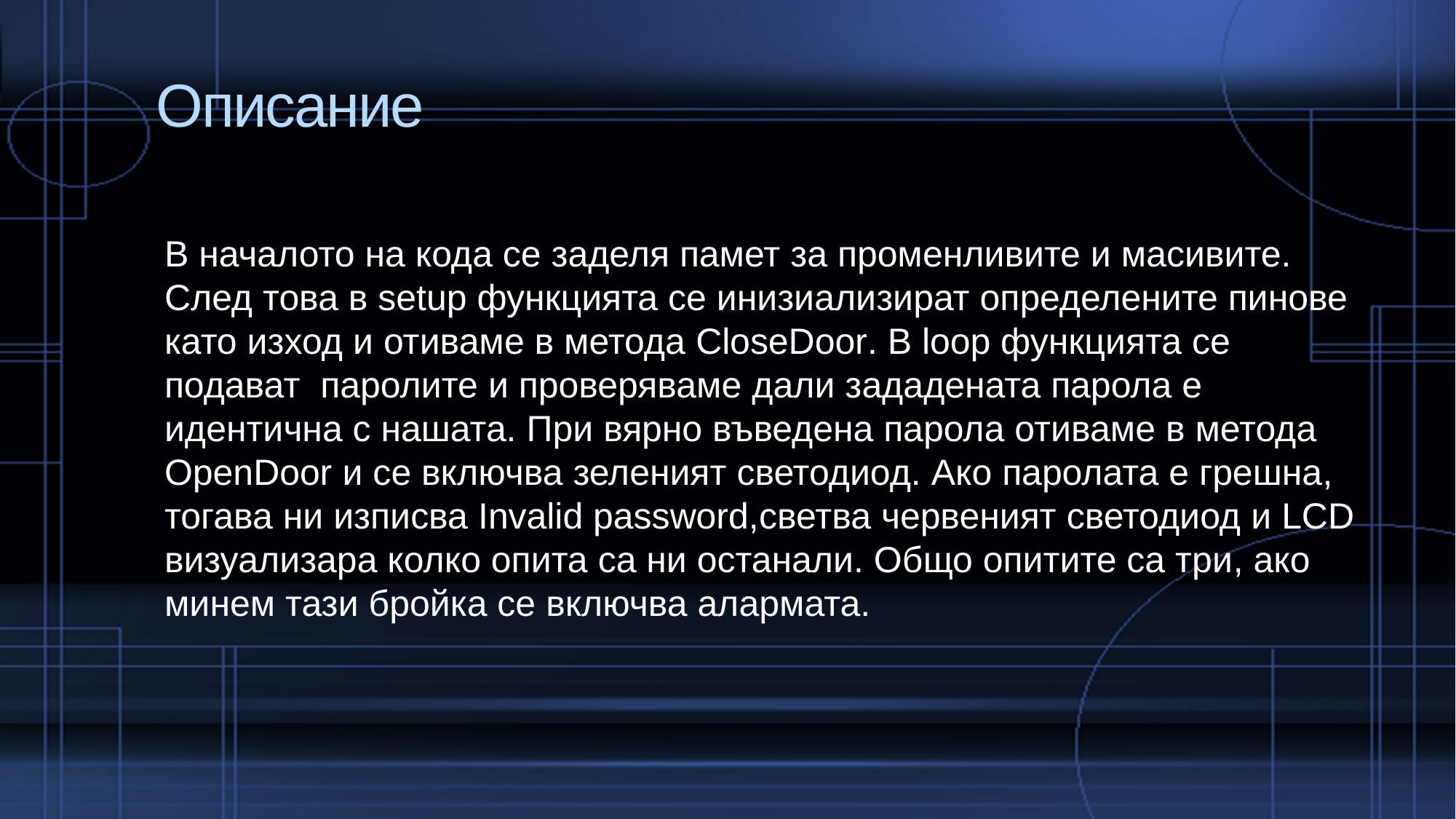

# Описание
В началото на кода се заделя памет за променливите и масивите. След това в setup функцията се инизиализират определените пинове като изход и отиваме в метода CloseDoor. В loop функцията се подават  паролите и проверяваме дали зададената парола е идентична с нашата. При вярно въведена парола отиваме в метода OpenDoor и се включва зеленият светодиод. Ако паролата е грешна, тогава ни изписва Invalid password,светва червеният светодиод и LCD визуализара колко опита са ни останали. Общо опитите са три, ако минем тази бройка се включва алармата.